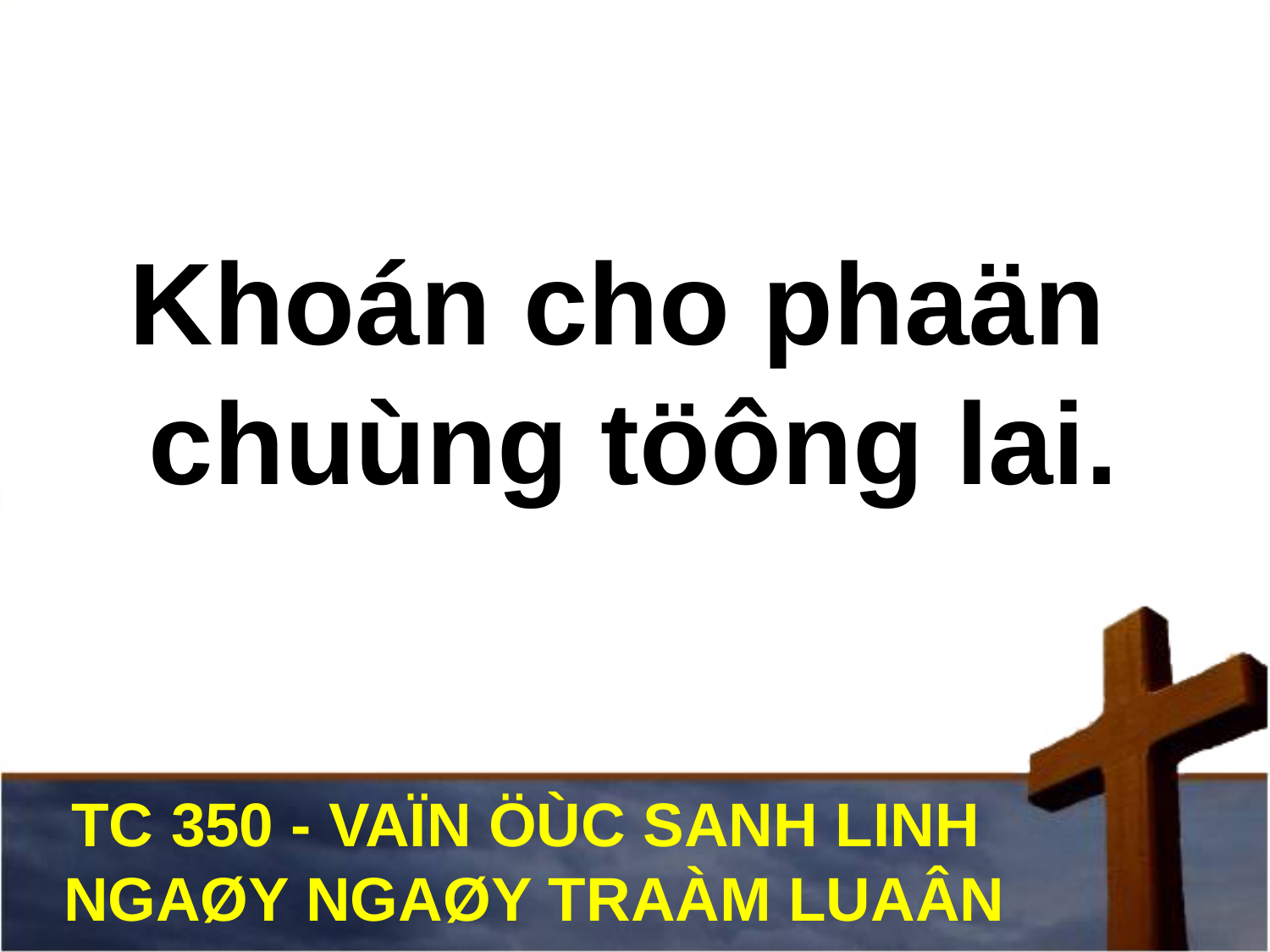

Khoán cho phaän
chuùng töông lai.
TC 350 - VAÏN ÖÙC SANH LINH
NGAØY NGAØY TRAÀM LUAÂN